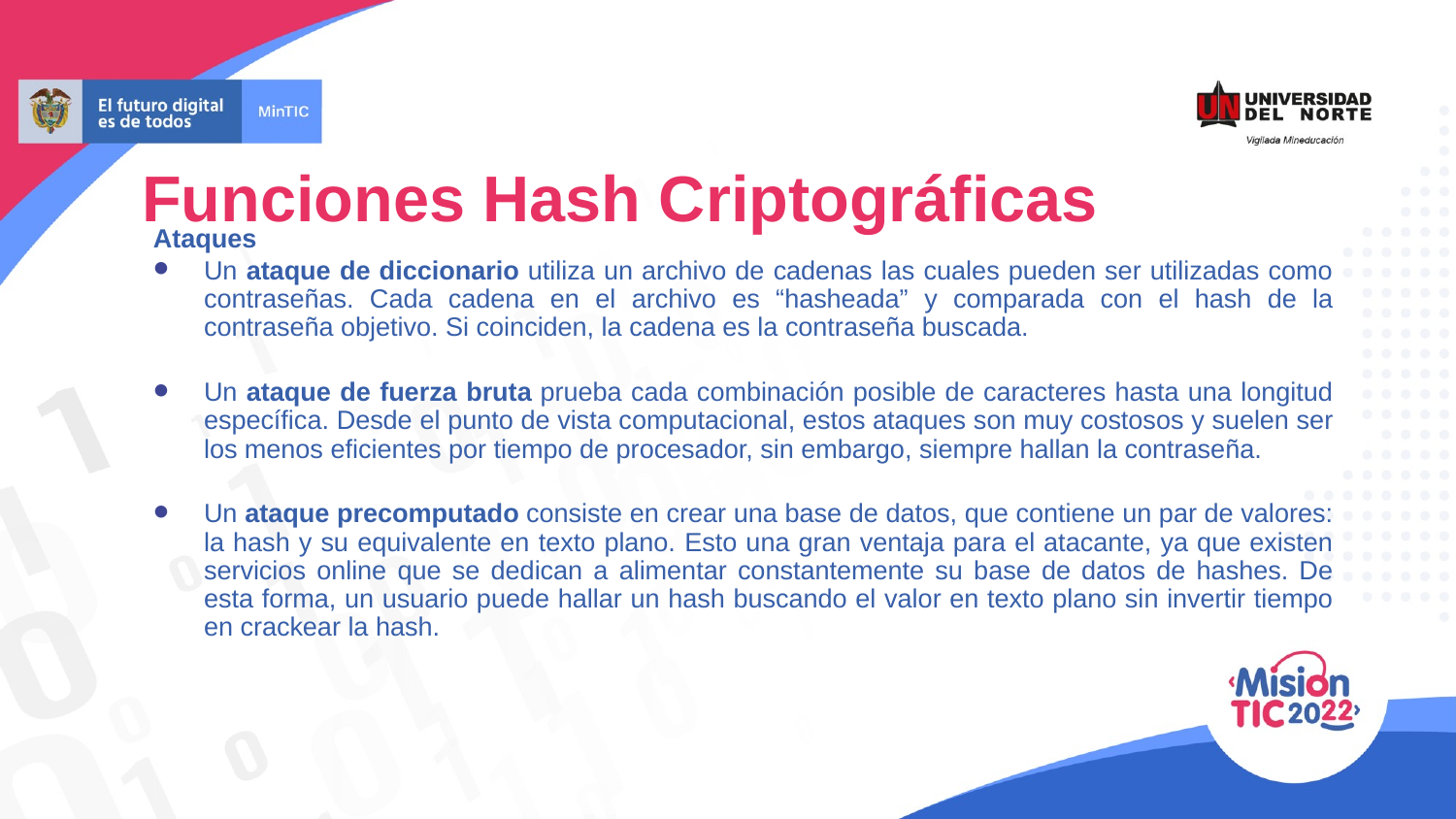

Funciones Hash Criptográficas
Ataques
Un ataque de diccionario utiliza un archivo de cadenas las cuales pueden ser utilizadas como contraseñas. Cada cadena en el archivo es “hasheada” y comparada con el hash de la contraseña objetivo. Si coinciden, la cadena es la contraseña buscada.

Un ataque de fuerza bruta prueba cada combinación posible de caracteres hasta una longitud específica. Desde el punto de vista computacional, estos ataques son muy costosos y suelen ser los menos eficientes por tiempo de procesador, sin embargo, siempre hallan la contraseña.

Un ataque precomputado consiste en crear una base de datos, que contiene un par de valores: la hash y su equivalente en texto plano. Esto una gran ventaja para el atacante, ya que existen servicios online que se dedican a alimentar constantemente su base de datos de hashes. De esta forma, un usuario puede hallar un hash buscando el valor en texto plano sin invertir tiempo en crackear la hash.